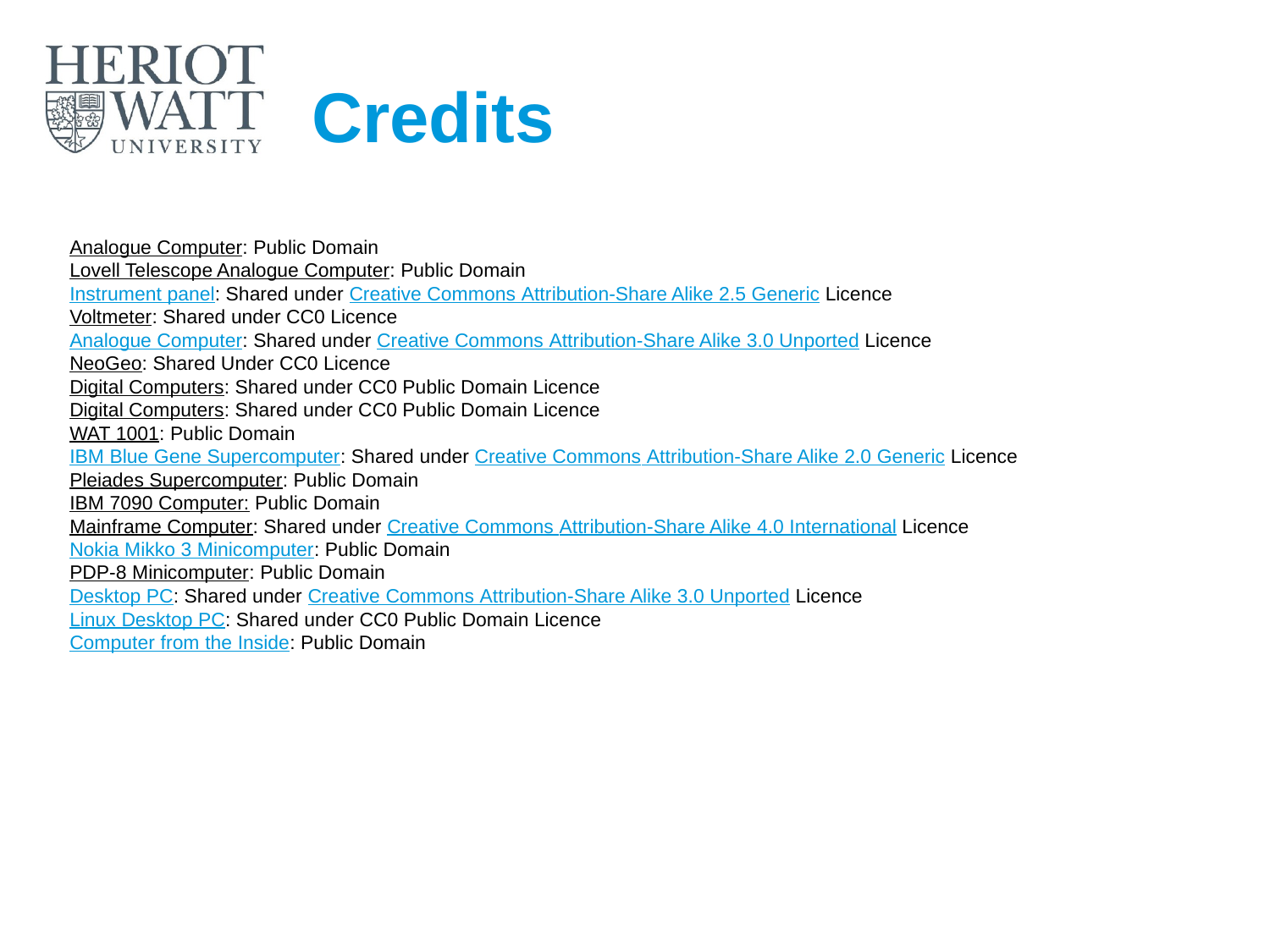

# Credits
Analogue Computer: Public Domain
Lovell Telescope Analogue Computer: Public Domain
Instrument panel: Shared under Creative Commons Attribution-Share Alike 2.5 Generic Licence
Voltmeter: Shared under CC0 Licence
Analogue Computer: Shared under Creative Commons Attribution-Share Alike 3.0 Unported Licence
NeoGeo: Shared Under CC0 Licence
Digital Computers: Shared under CC0 Public Domain Licence
Digital Computers: Shared under CC0 Public Domain Licence
WAT 1001: Public Domain
IBM Blue Gene Supercomputer: Shared under Creative Commons Attribution-Share Alike 2.0 Generic Licence
Pleiades Supercomputer: Public Domain
IBM 7090 Computer: Public Domain
Mainframe Computer: Shared under Creative Commons Attribution-Share Alike 4.0 International Licence
Nokia Mikko 3 Minicomputer: Public Domain
PDP-8 Minicomputer: Public Domain
Desktop PC: Shared under Creative Commons Attribution-Share Alike 3.0 Unported Licence
Linux Desktop PC: Shared under CC0 Public Domain Licence
Computer from the Inside: Public Domain